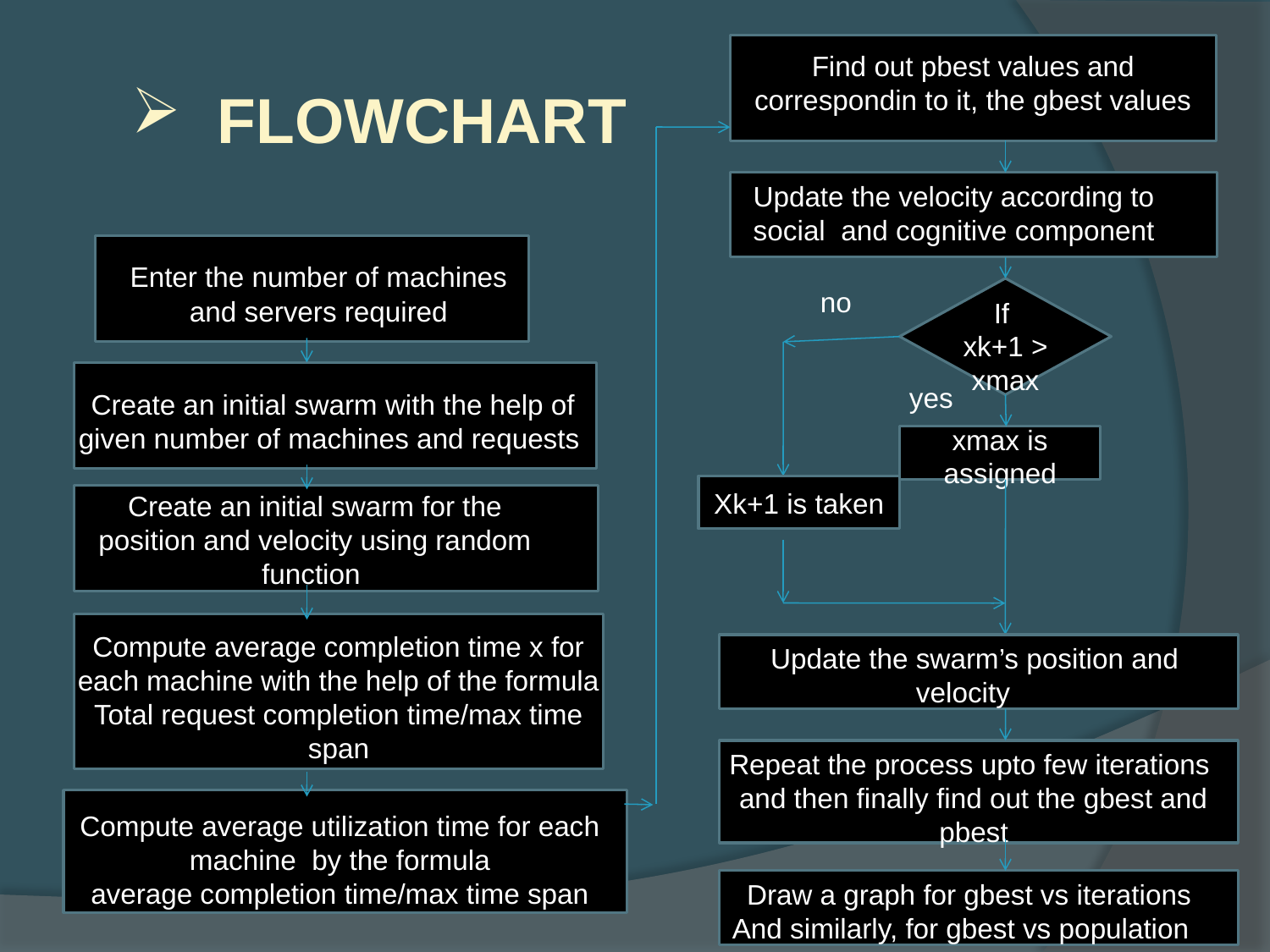

Find out pbest values and correspondin to it, the gbest values
  FLOWCHART

Update the velocity according to social  and cognitive component

Enter the number of machines and servers required
no

If
xk+1 > xmax

yes
Create an initial swarm with the help of given number of machines and requests
xmax is assigned

Xk+1 is taken
Create an initial swarm for the position and velocity using random function

Compute average completion time x for each machine with the help of the formula
Total request completion time/max time span

      Update the swarm’s position and    velocity

Repeat the process upto few iterations  and then finally find out the gbest and pbest

Compute average utilization time for each machine  by the formula
average completion time/max time span

Draw a graph for gbest vs iterations
And similarly, for gbest vs population